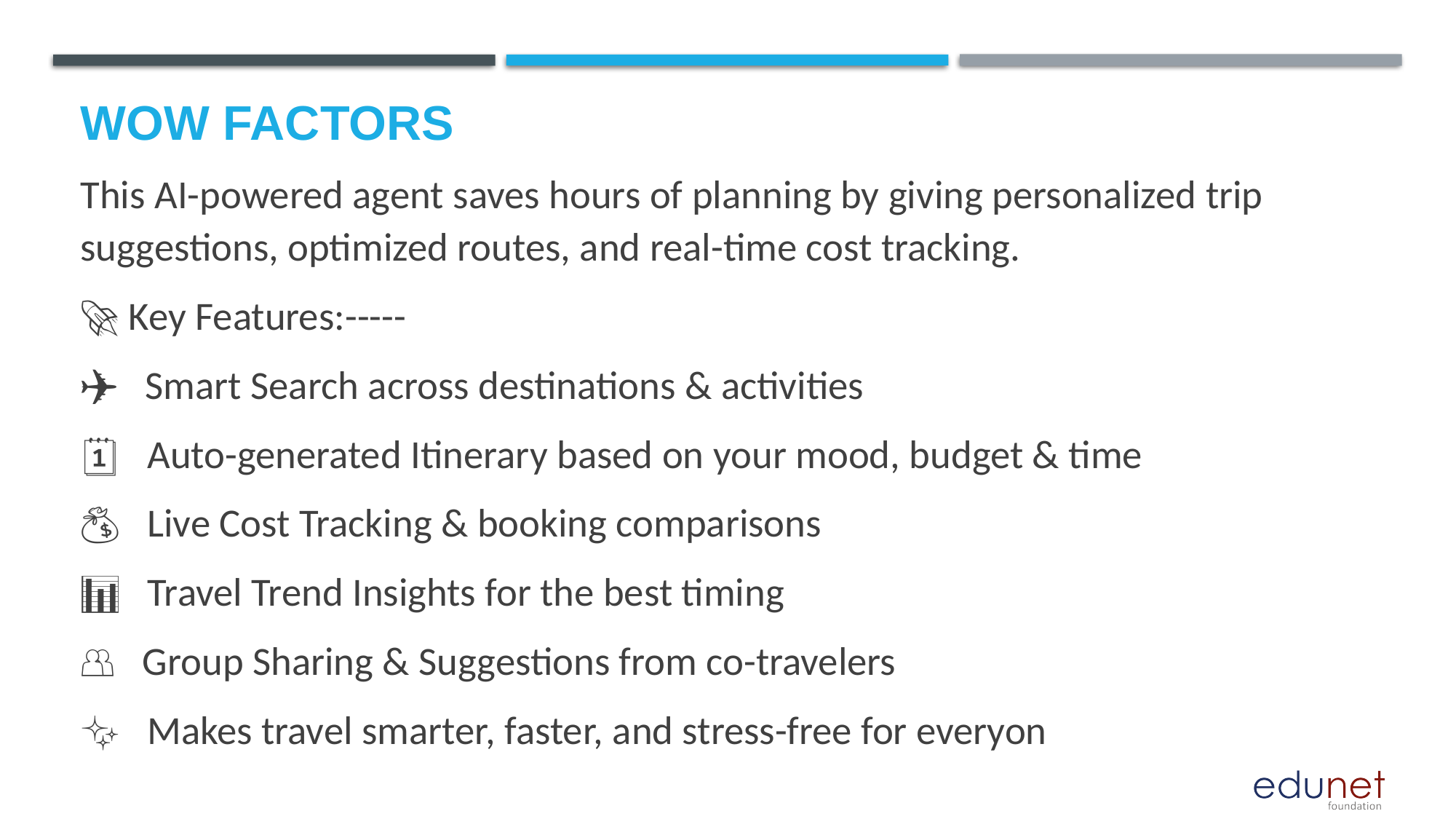

# Wow factors
This AI-powered agent saves hours of planning by giving personalized trip suggestions, optimized routes, and real-time cost tracking.
🚀 Key Features:-----
✈   Smart Search across destinations & activities
🗓   Auto-generated Itinerary based on your mood, budget & time
💰   Live Cost Tracking & booking comparisons
📊   Travel Trend Insights for the best timing
👥   Group Sharing & Suggestions from co-travelers
✨   Makes travel smarter, faster, and stress-free for everyon